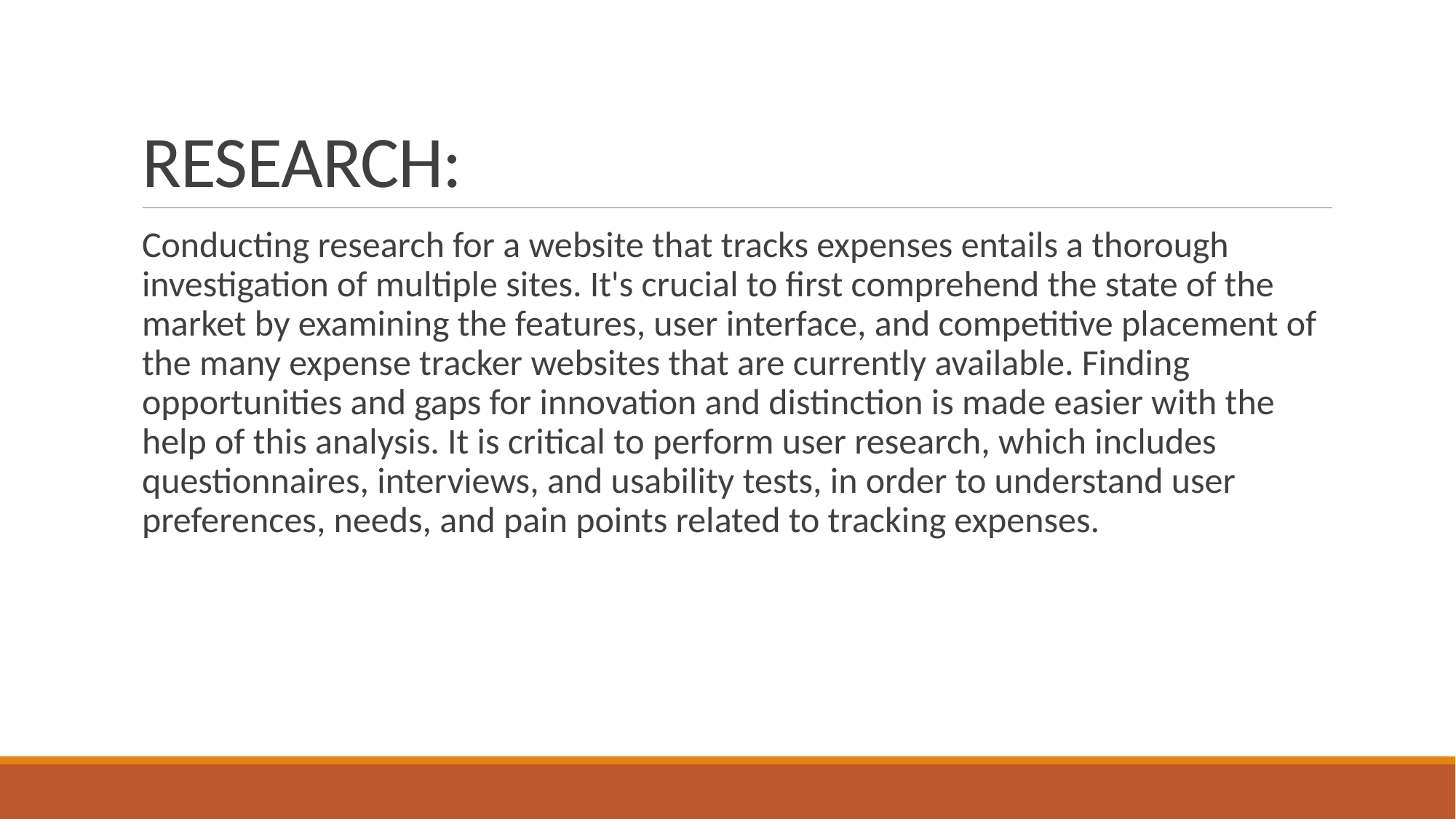

# RESEARCH:
Conducting research for a website that tracks expenses entails a thorough investigation of multiple sites. It's crucial to first comprehend the state of the market by examining the features, user interface, and competitive placement of the many expense tracker websites that are currently available. Finding opportunities and gaps for innovation and distinction is made easier with the help of this analysis. It is critical to perform user research, which includes questionnaires, interviews, and usability tests, in order to understand user preferences, needs, and pain points related to tracking expenses.